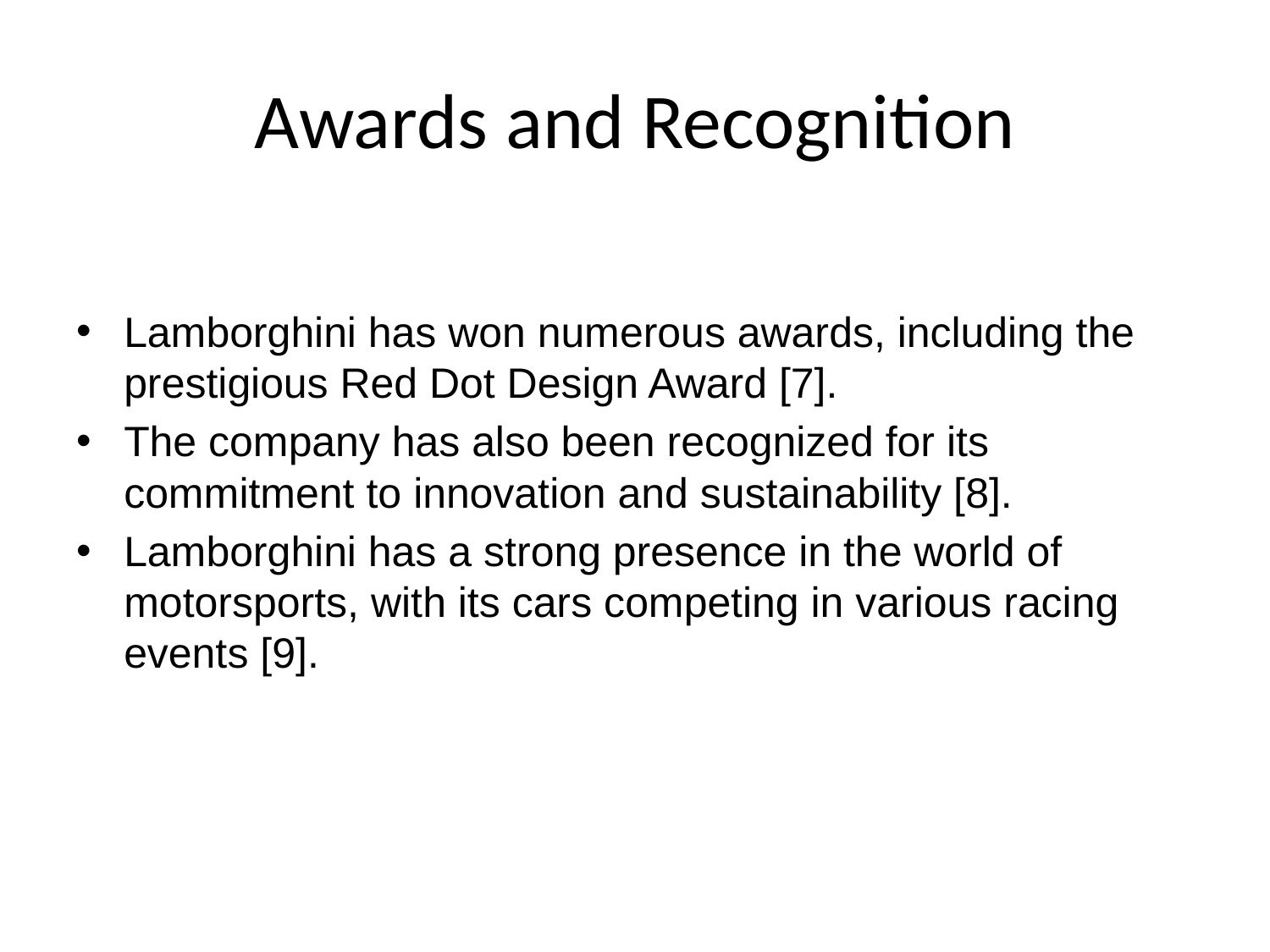

# Awards and Recognition

Lamborghini has won numerous awards, including the prestigious Red Dot Design Award [7].
The company has also been recognized for its commitment to innovation and sustainability [8].
Lamborghini has a strong presence in the world of motorsports, with its cars competing in various racing events [9].